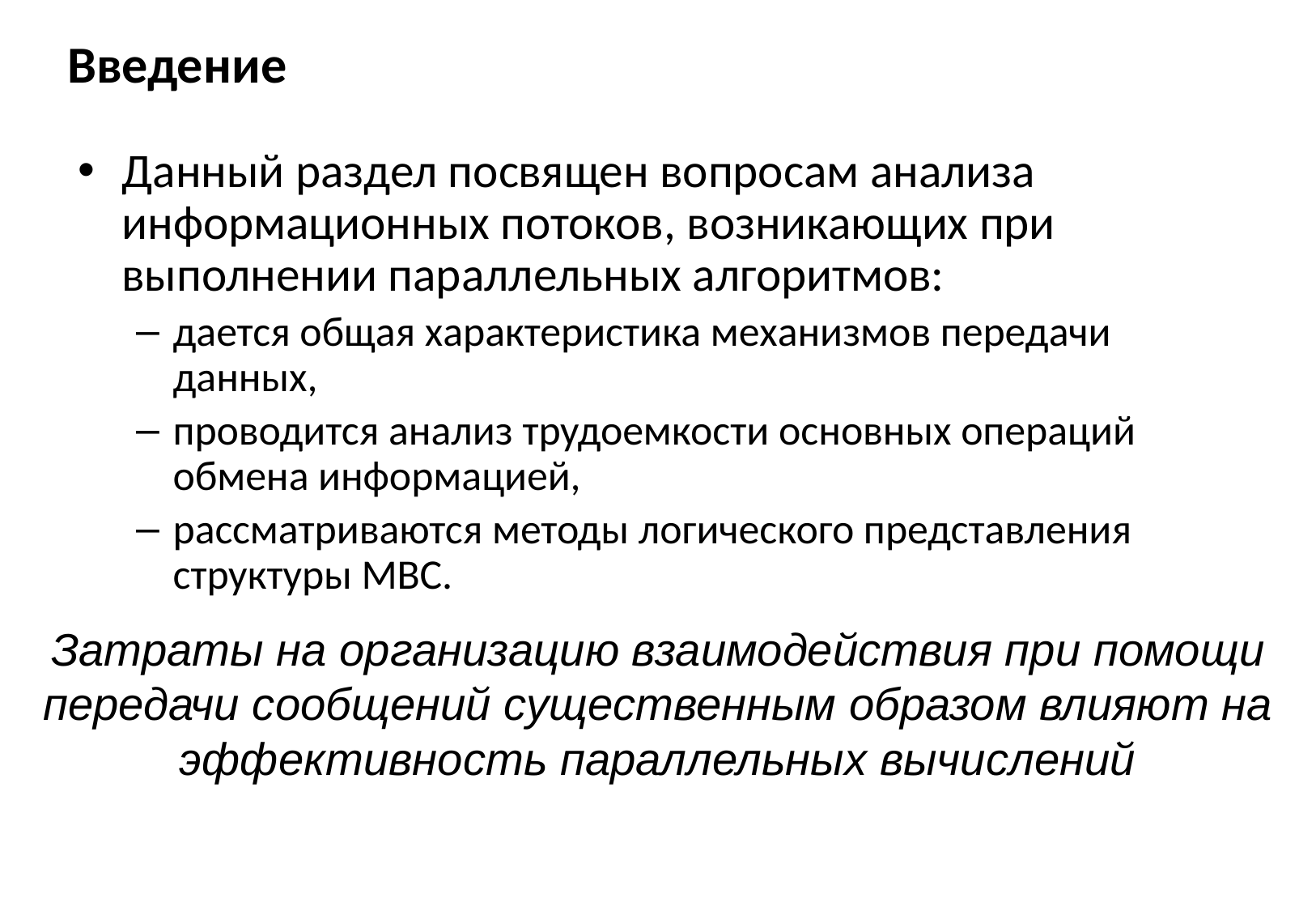

# Введение
Данный раздел посвящен вопросам анализа информационных потоков, возникающих при выполнении параллельных алгоритмов:
дается общая характеристика механизмов передачи данных,
проводится анализ трудоемкости основных операций обмена информацией,
рассматриваются методы логического представления структуры МВС.
Затраты на организацию взаимодействия при помощи передачи сообщений существенным образом влияют на эффективность параллельных вычислений